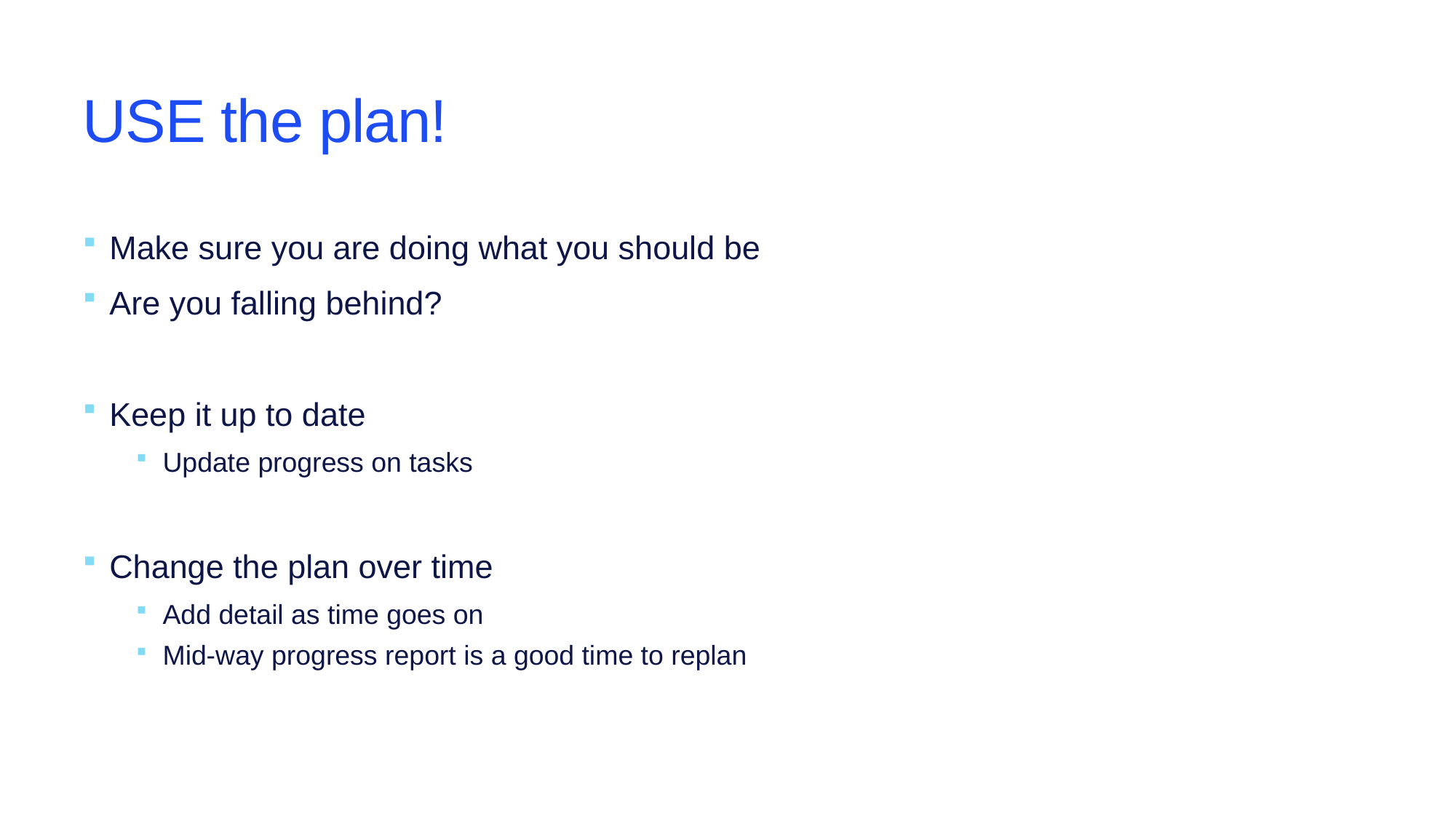

# USE the plan!
Make sure you are doing what you should be
Are you falling behind?

Keep it up to date
Update progress on tasks

Change the plan over time
Add detail as time goes on
Mid-way progress report is a good time to replan